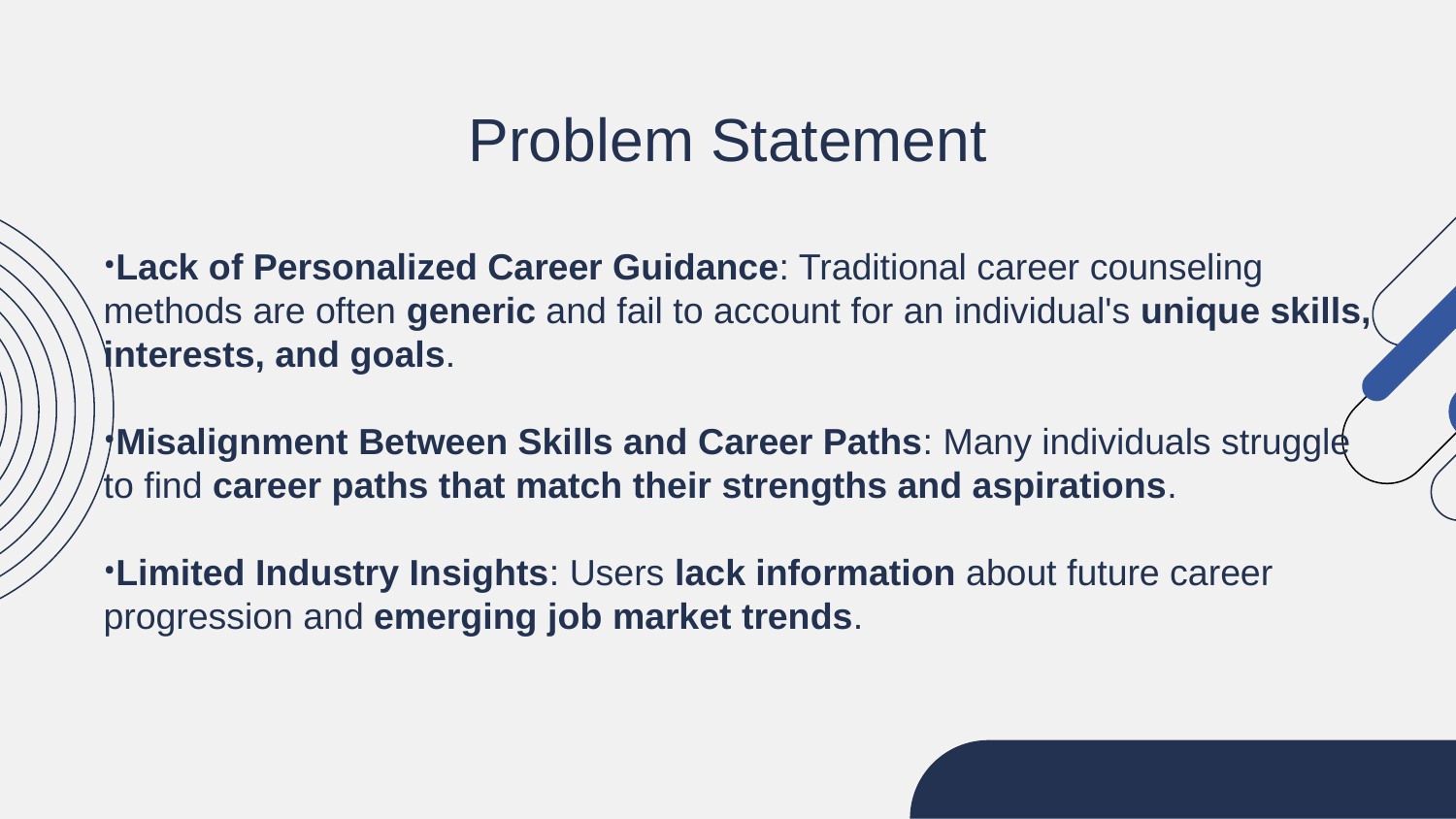

# Problem Statement

Lack of Personalized Career Guidance: Traditional career counseling methods are often generic and fail to account for an individual's unique skills, interests, and goals.

Misalignment Between Skills and Career Paths: Many individuals struggle to find career paths that match their strengths and aspirations.

Limited Industry Insights: Users lack information about future career progression and emerging job market trends.